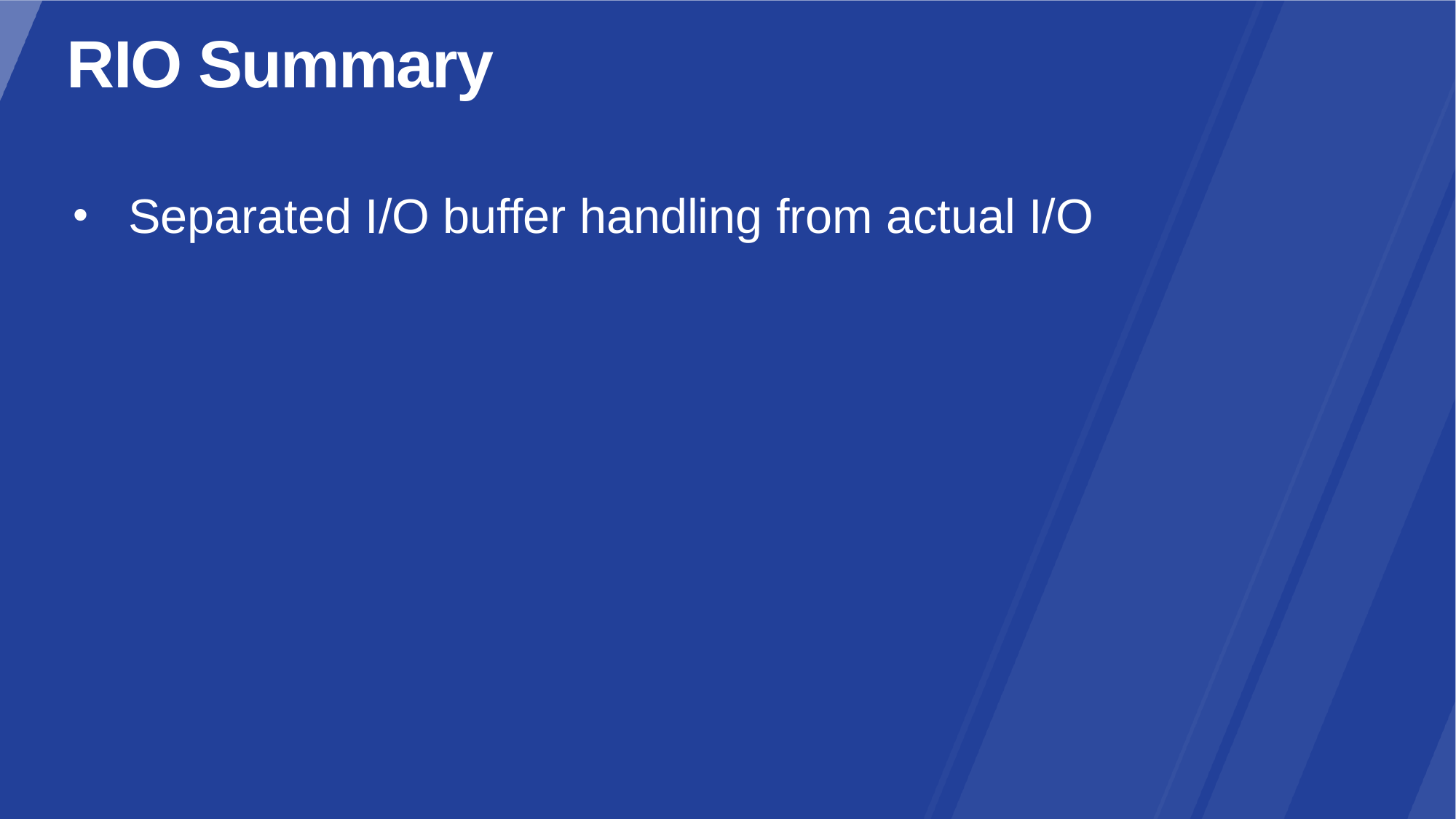

RIO Summary
Separated I/O buffer handling from actual I/O